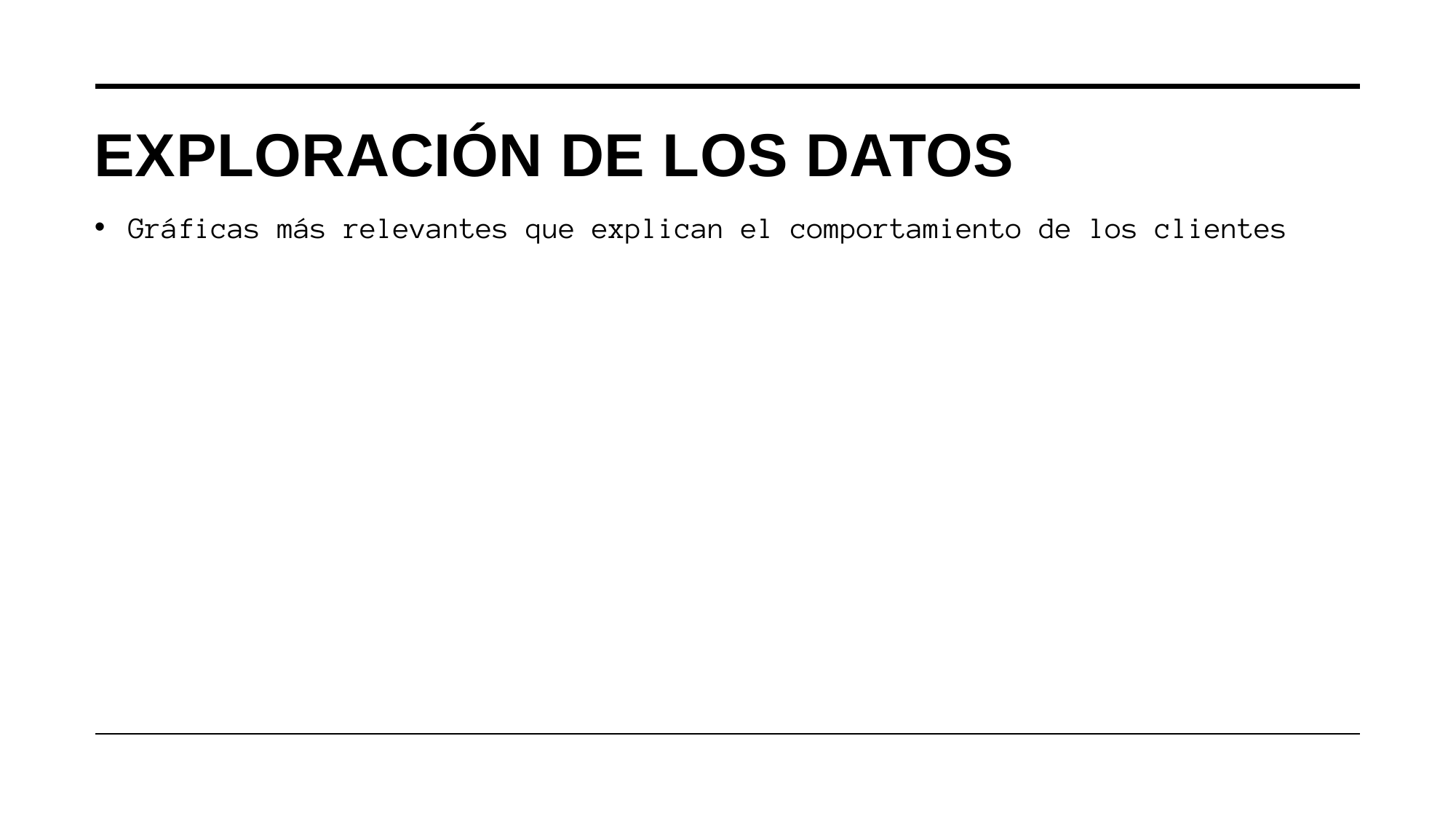

# Exploración de los Datos
Gráficas más relevantes que explican el comportamiento de los clientes